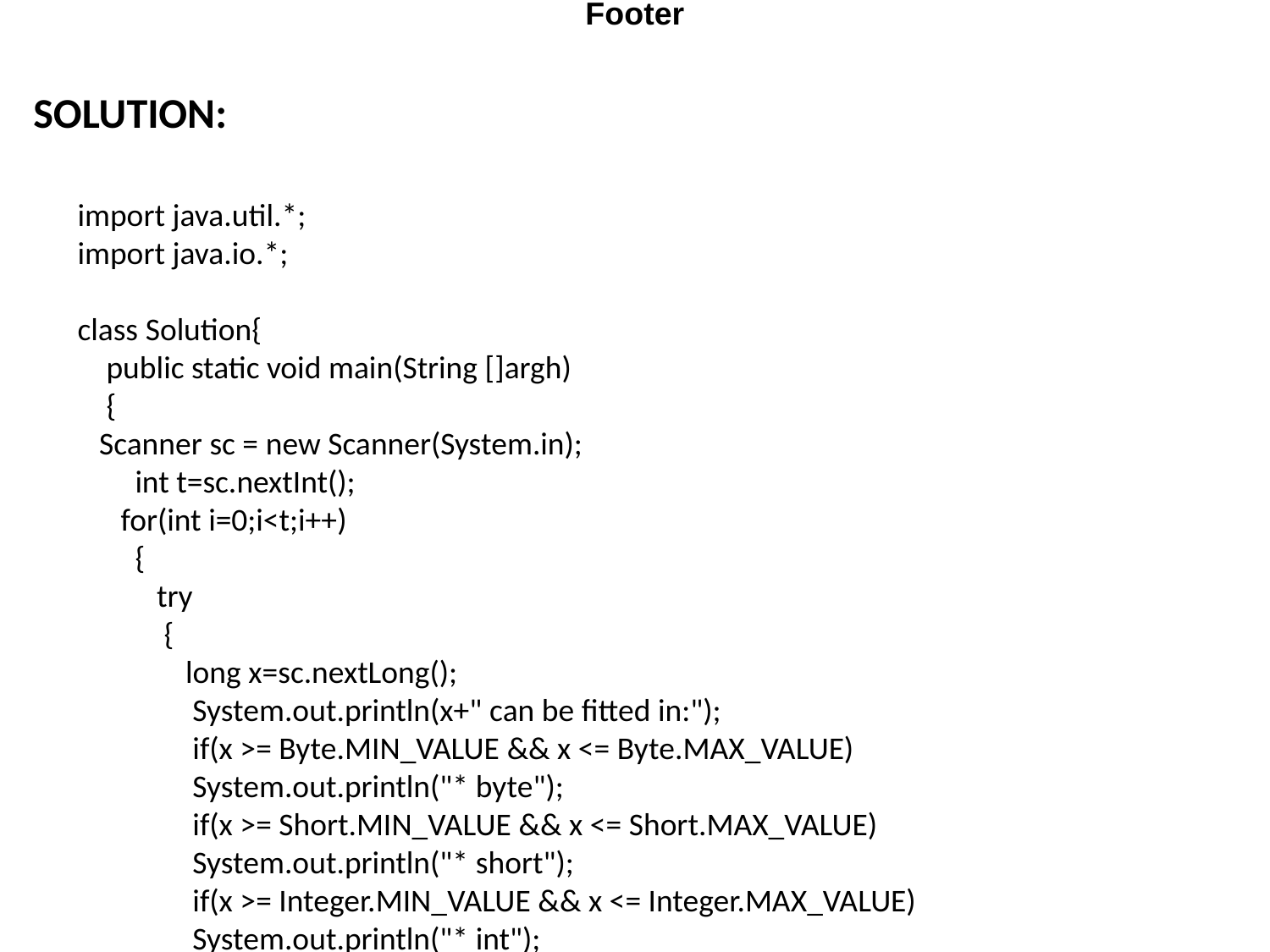

Footer

SOLUTION:

import java.util.*;
import java.io.*;
class Solution{
    public static void main(String []argh)
    {
   Scanner sc = new Scanner(System.in);
        int t=sc.nextInt();
      for(int i=0;i<t;i++)
        {
           try
            {
               long x=sc.nextLong();
                System.out.println(x+" can be fitted in:");
                if(x >= Byte.MIN_VALUE && x <= Byte.MAX_VALUE)
                System.out.println("* byte");
                if(x >= Short.MIN_VALUE && x <= Short.MAX_VALUE)
                System.out.println("* short");
                if(x >= Integer.MIN_VALUE && x <= Integer.MAX_VALUE)
                System.out.println("* int");